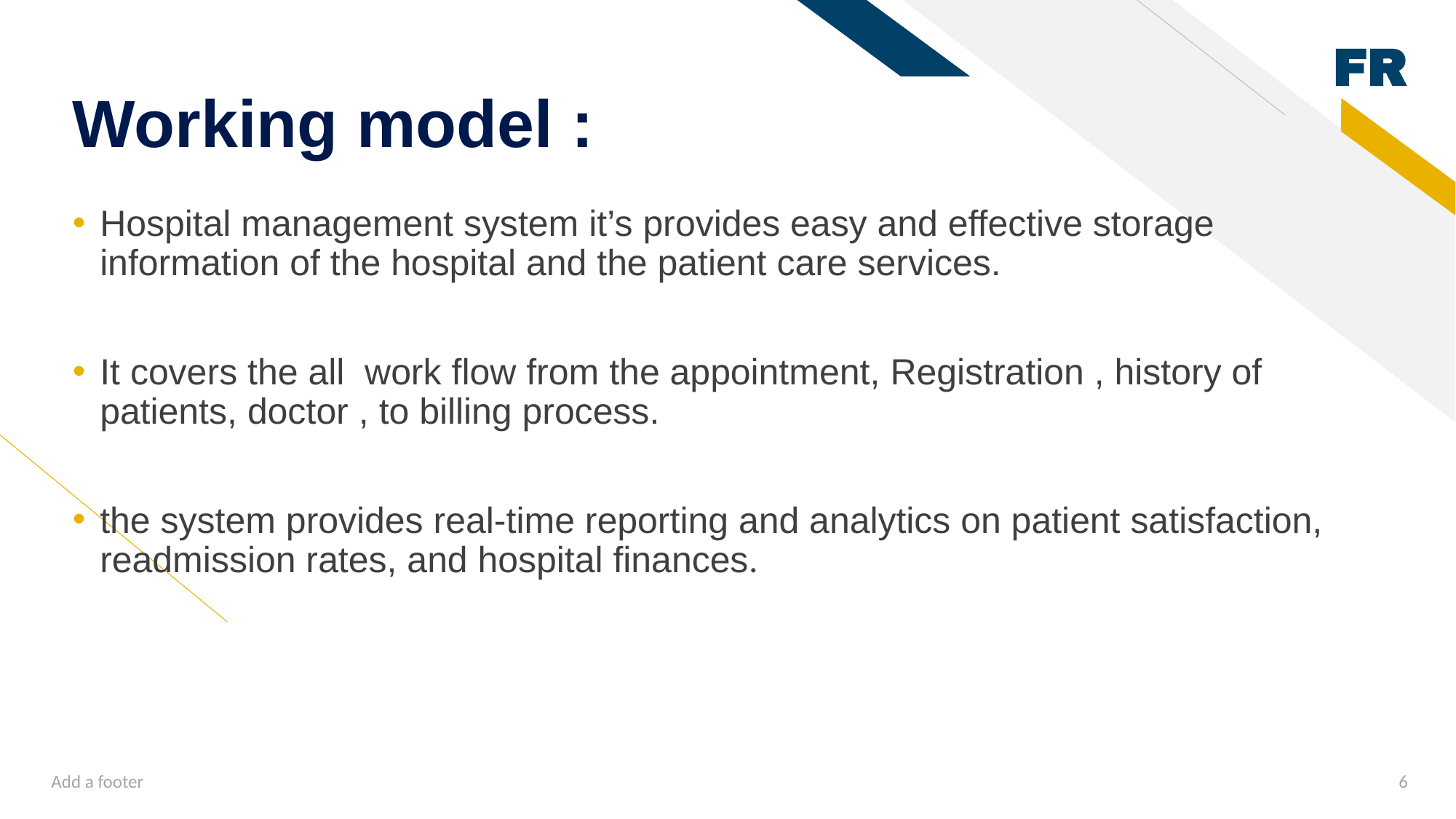

# Working model :
Hospital management system it’s provides easy and effective storage information of the hospital and the patient care services.

It covers the all  work flow from the appointment, Registration , history of patients, doctor , to billing process.

the system provides real-time reporting and analytics on patient satisfaction, readmission rates, and hospital finances.

Add a footer
6